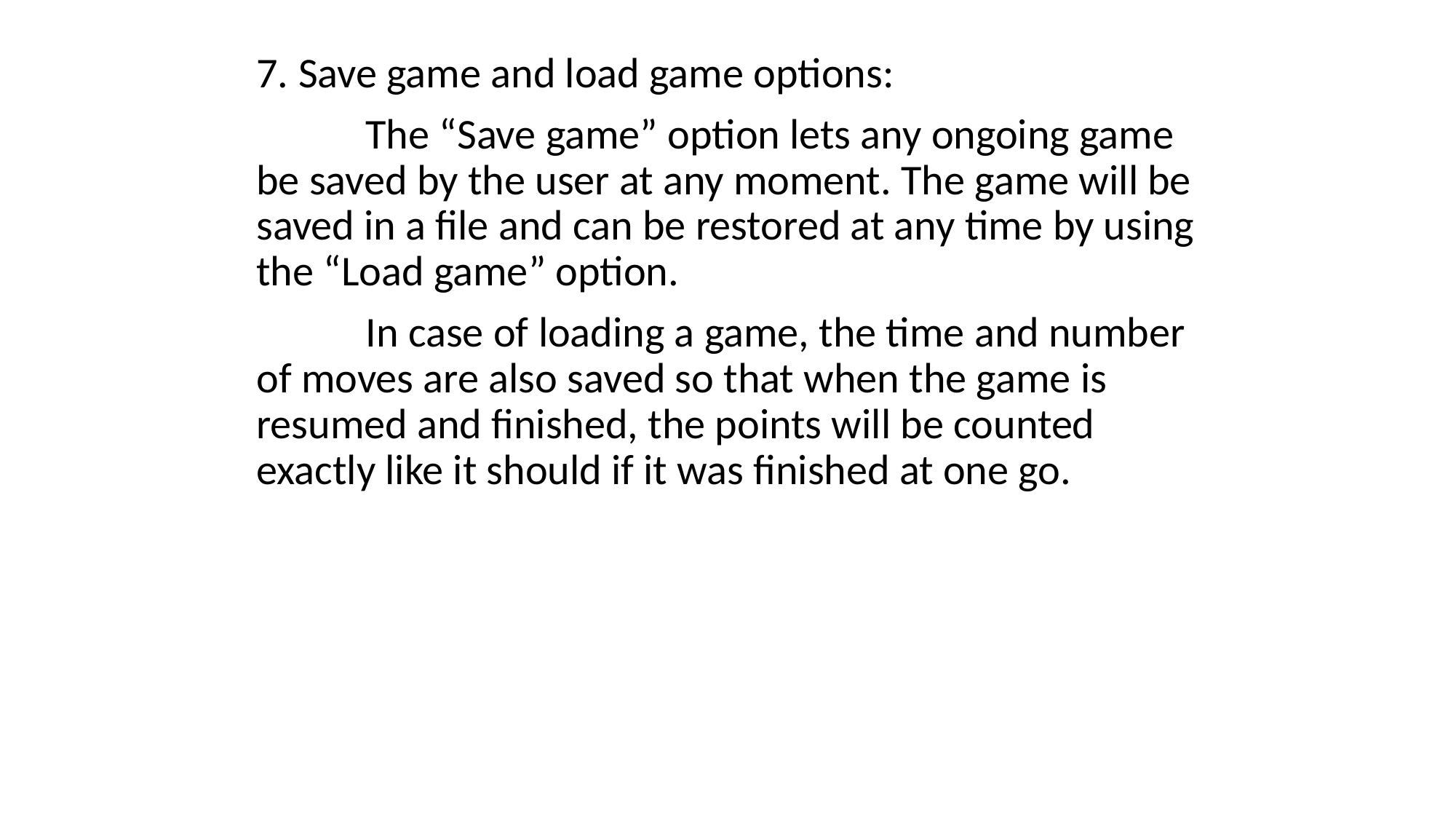

7. Save game and load game options:
	The “Save game” option lets any ongoing game be saved by the user at any moment. The game will be saved in a file and can be restored at any time by using the “Load game” option.
	In case of loading a game, the time and number of moves are also saved so that when the game is resumed and finished, the points will be counted exactly like it should if it was finished at one go.